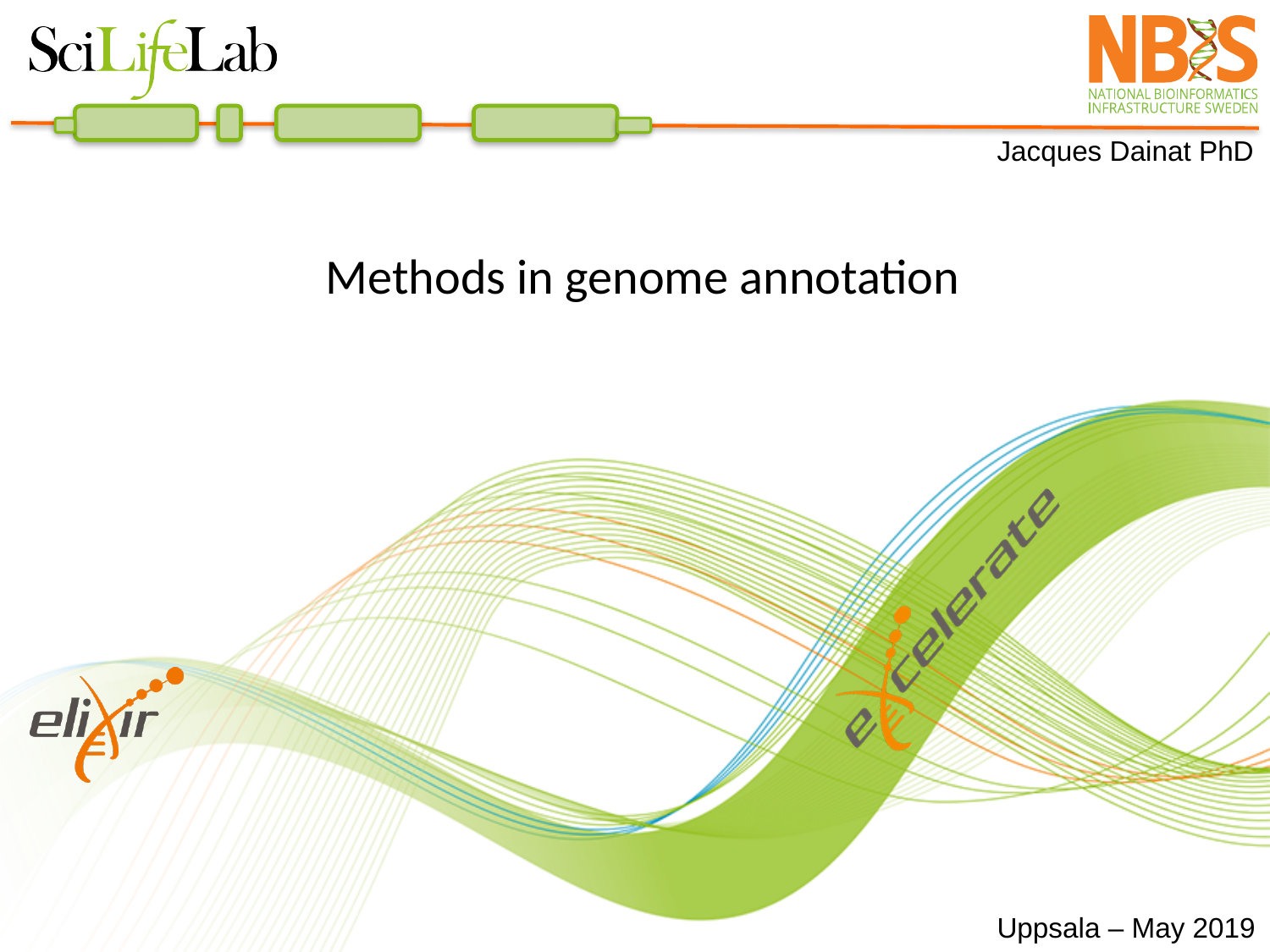

Jacques Dainat PhD
Methods in genome annotation
Uppsala – May 2019